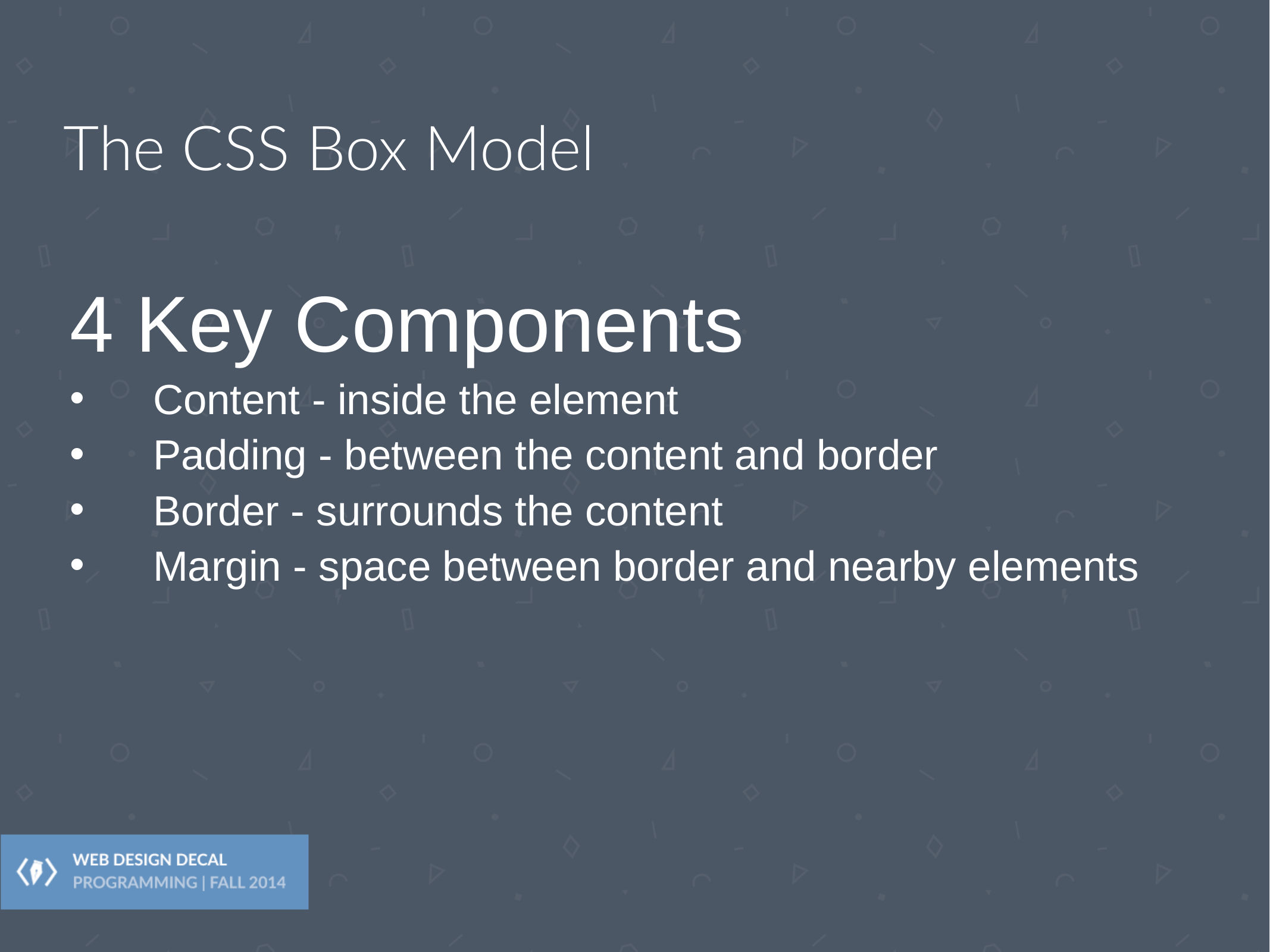

# The CSS Box Model
4 Key Components
Content - inside the element
Padding - between the content and border
Border - surrounds the content
Margin - space between border and nearby elements